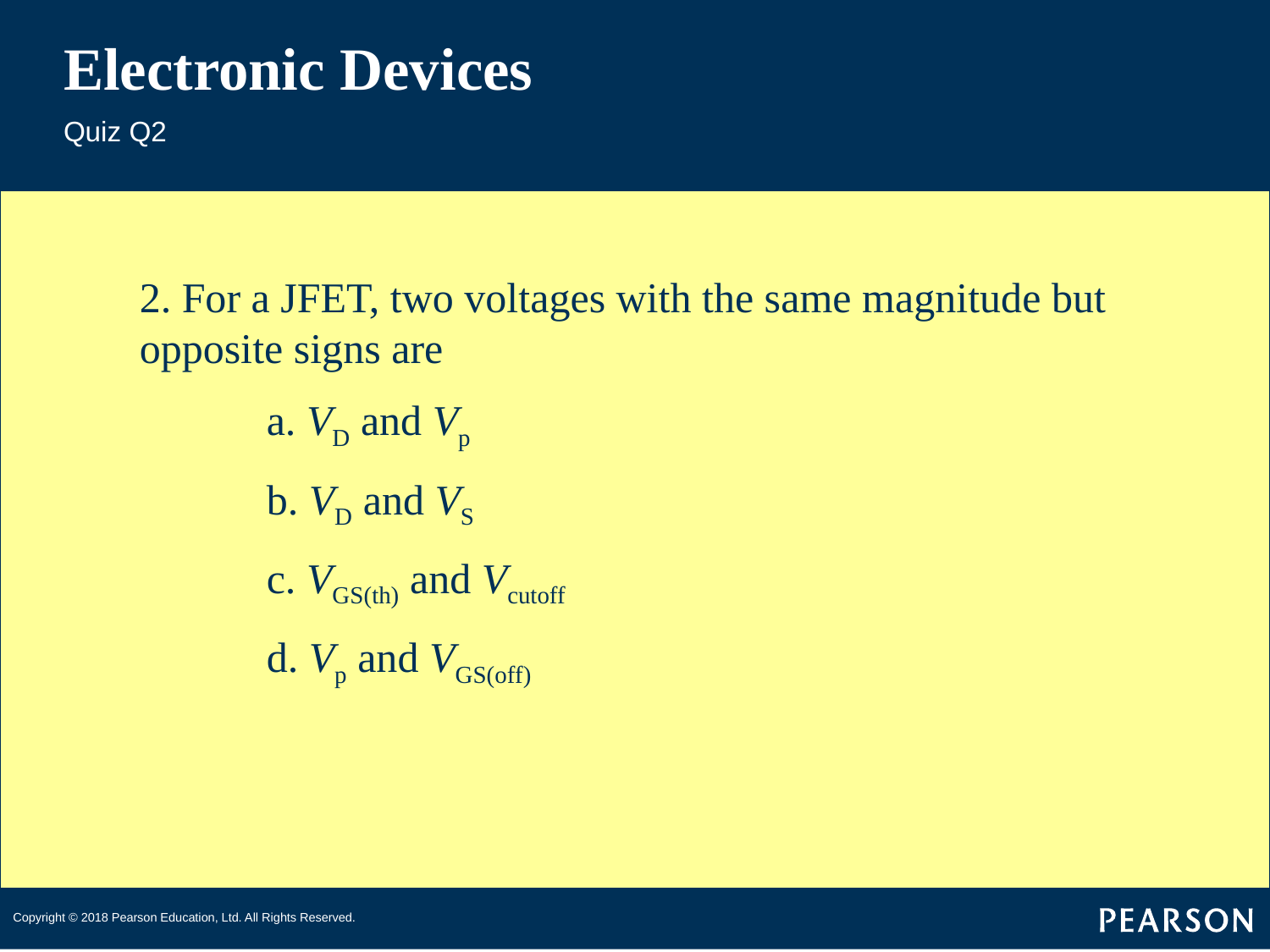

# Electronic Devices
Quiz Q2

2. For a JFET, two voltages with the same magnitude but opposite signs are
	a. VD and Vp
	b. VD and VS
	c. VGS(th) and Vcutoff
	d. Vp and VGS(off)